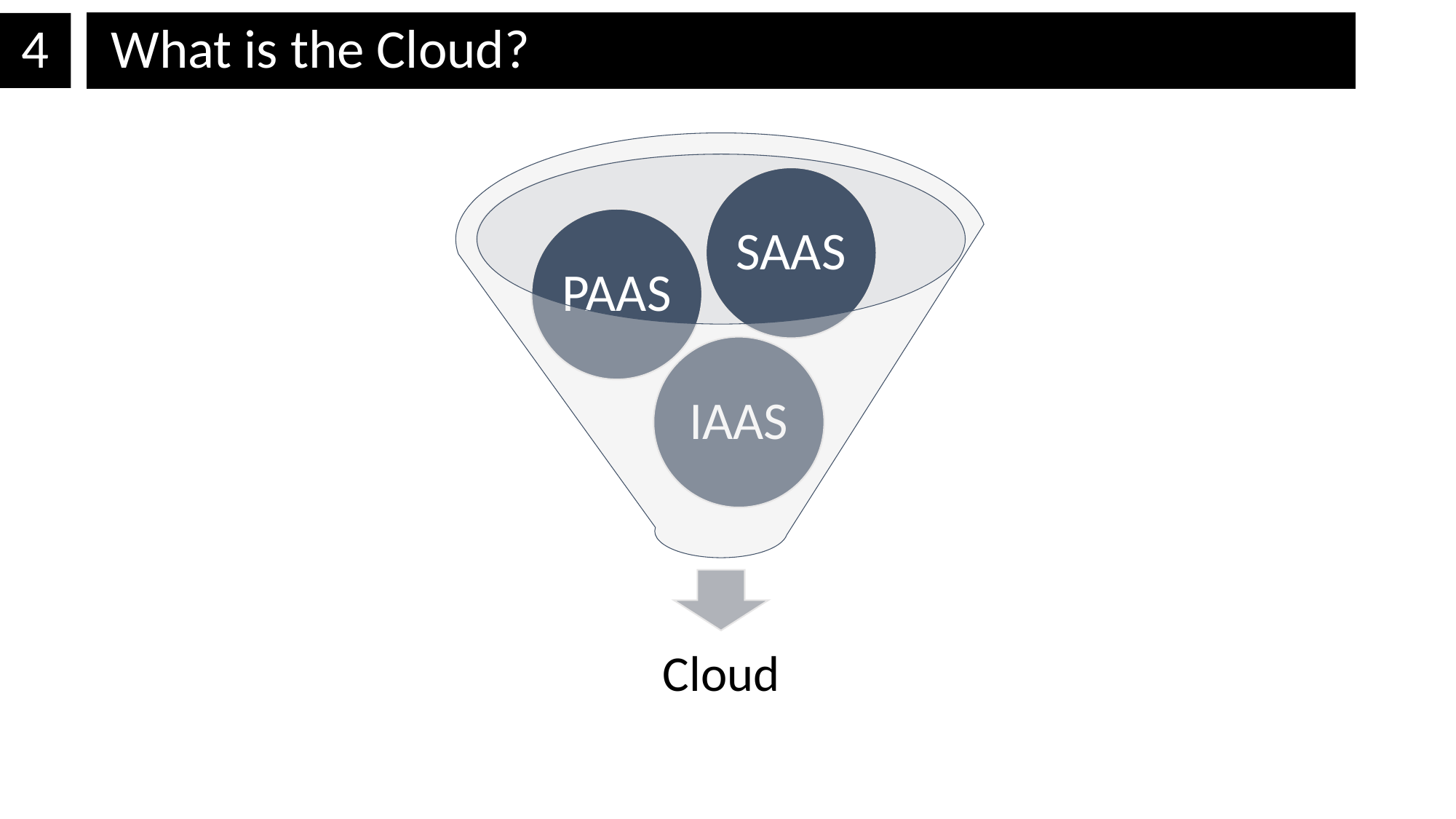

# 4
What is the Cloud?

Cloud
IAAS
PAAS
SAAS